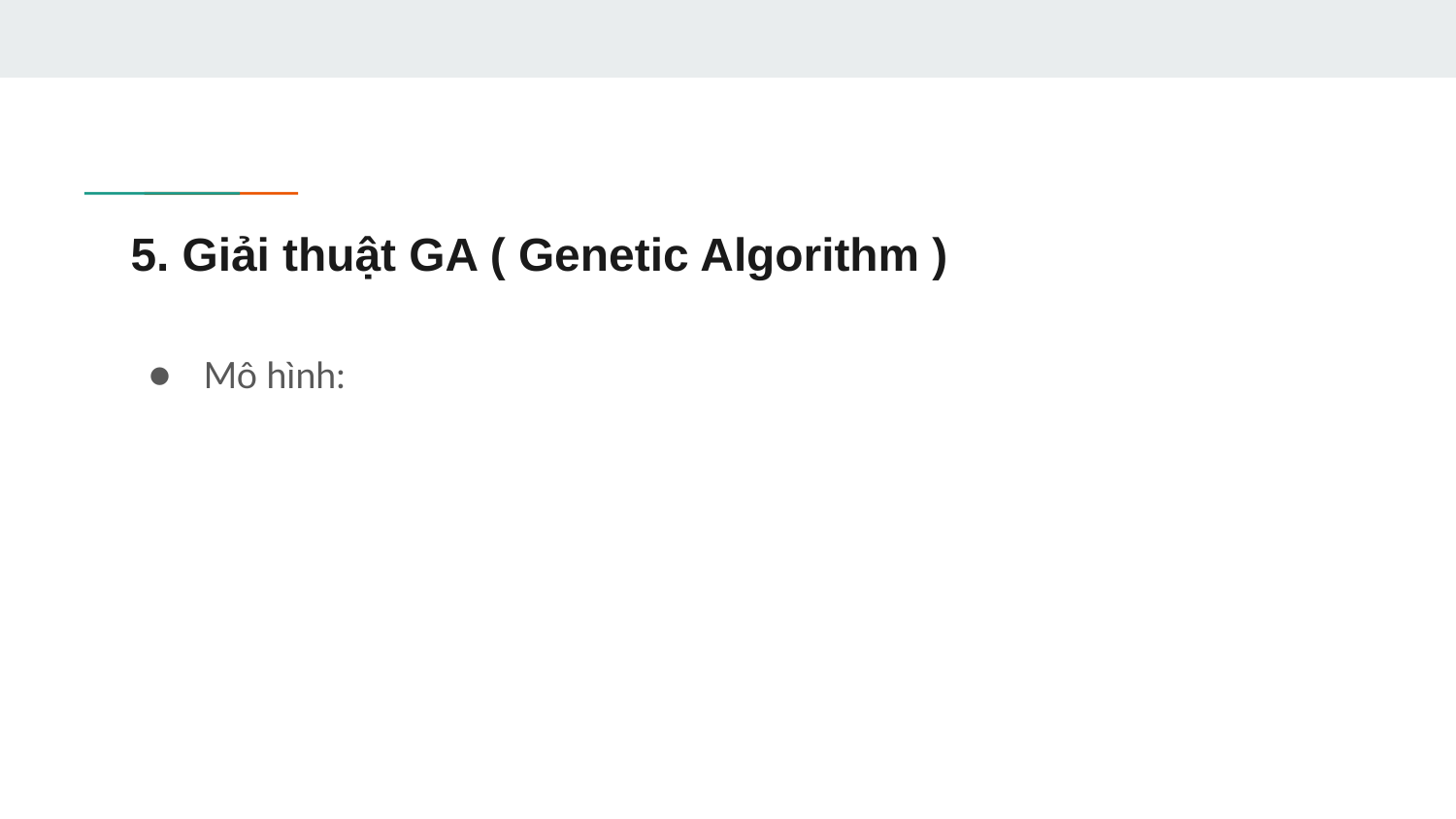

# 5. Giải thuật GA ( Genetic Algorithm )
Mô hình: